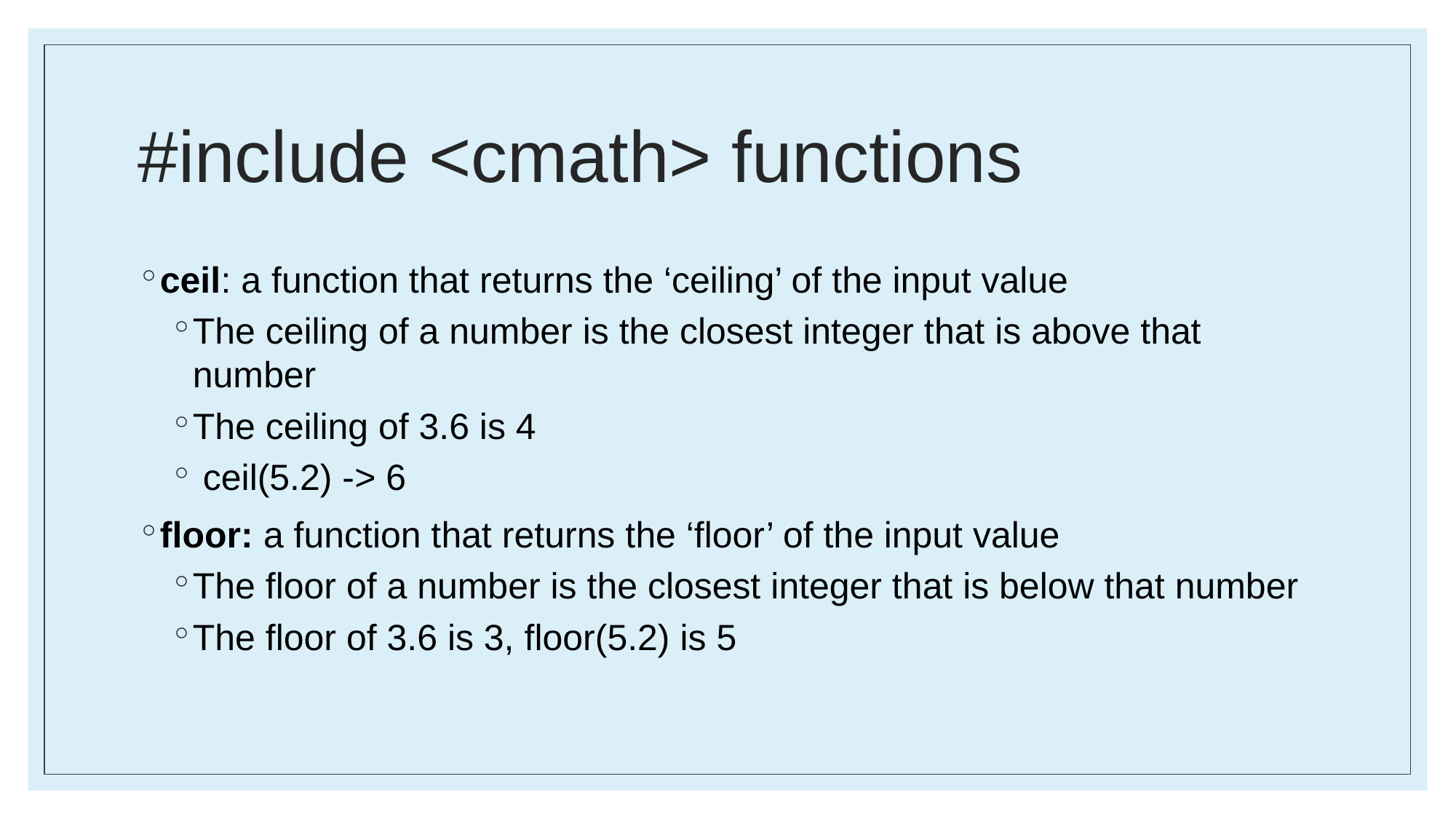

# #include <cmath> functions
ceil: a function that returns the ‘ceiling’ of the input value
The ceiling of a number is the closest integer that is above that number
The ceiling of 3.6 is 4
 ceil(5.2) -> 6
floor: a function that returns the ‘floor’ of the input value
The floor of a number is the closest integer that is below that number
The floor of 3.6 is 3, floor(5.2) is 5